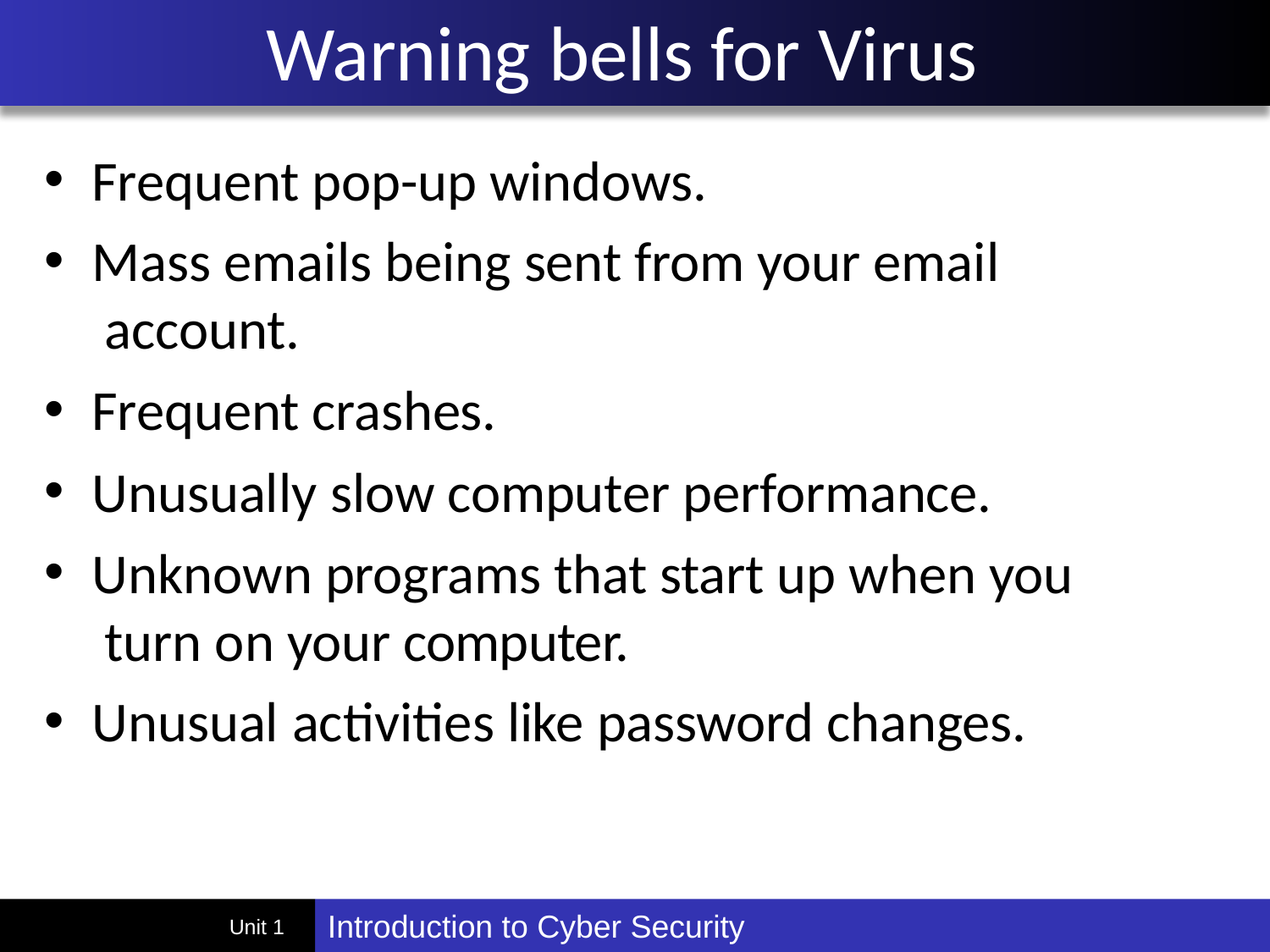

# Warning bells for Virus
Frequent pop-up windows.
Mass emails being sent from your email  account.
Frequent crashes.
Unusually slow computer performance.
Unknown programs that start up when you  turn on your computer.
Unusual activities like password changes.